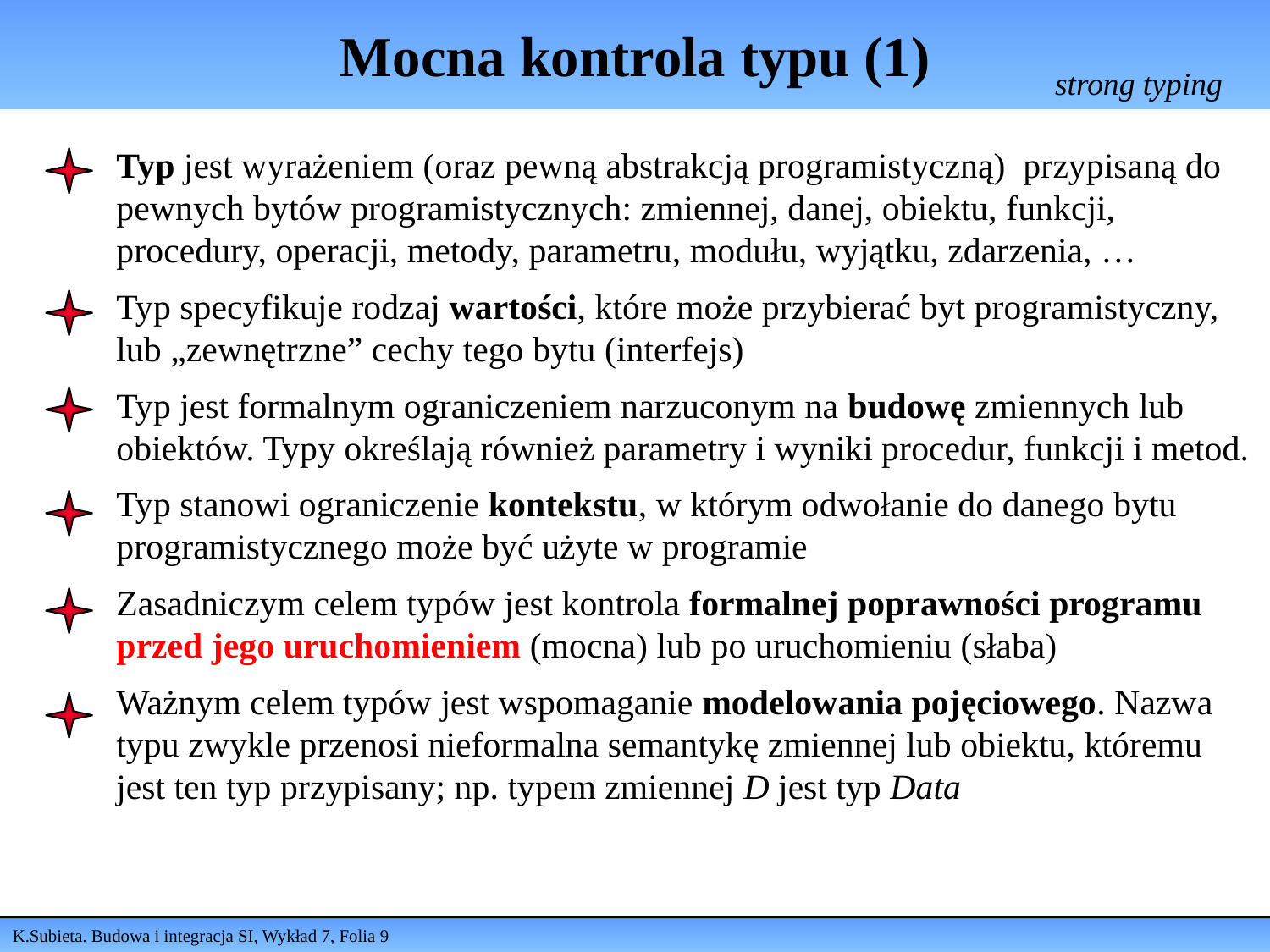

# Mocna kontrola typu (1)
strong typing
Typ jest wyrażeniem (oraz pewną abstrakcją programistyczną)  przypisaną do pewnych bytów programistycznych: zmiennej, danej, obiektu, funkcji, procedury, operacji, metody, parametru, modułu, wyjątku, zdarzenia, …
Typ specyfikuje rodzaj wartości, które może przybierać byt programistyczny, lub „zewnętrzne” cechy tego bytu (interfejs)
Typ jest formalnym ograniczeniem narzuconym na budowę zmiennych lub obiektów. Typy określają również parametry i wyniki procedur, funkcji i metod.
Typ stanowi ograniczenie kontekstu, w którym odwołanie do danego bytu programistycznego może być użyte w programie
Zasadniczym celem typów jest kontrola formalnej poprawności programu przed jego uruchomieniem (mocna) lub po uruchomieniu (słaba)
Ważnym celem typów jest wspomaganie modelowania pojęciowego. Nazwa typu zwykle przenosi nieformalna semantykę zmiennej lub obiektu, któremu jest ten typ przypisany; np. typem zmiennej D jest typ Data